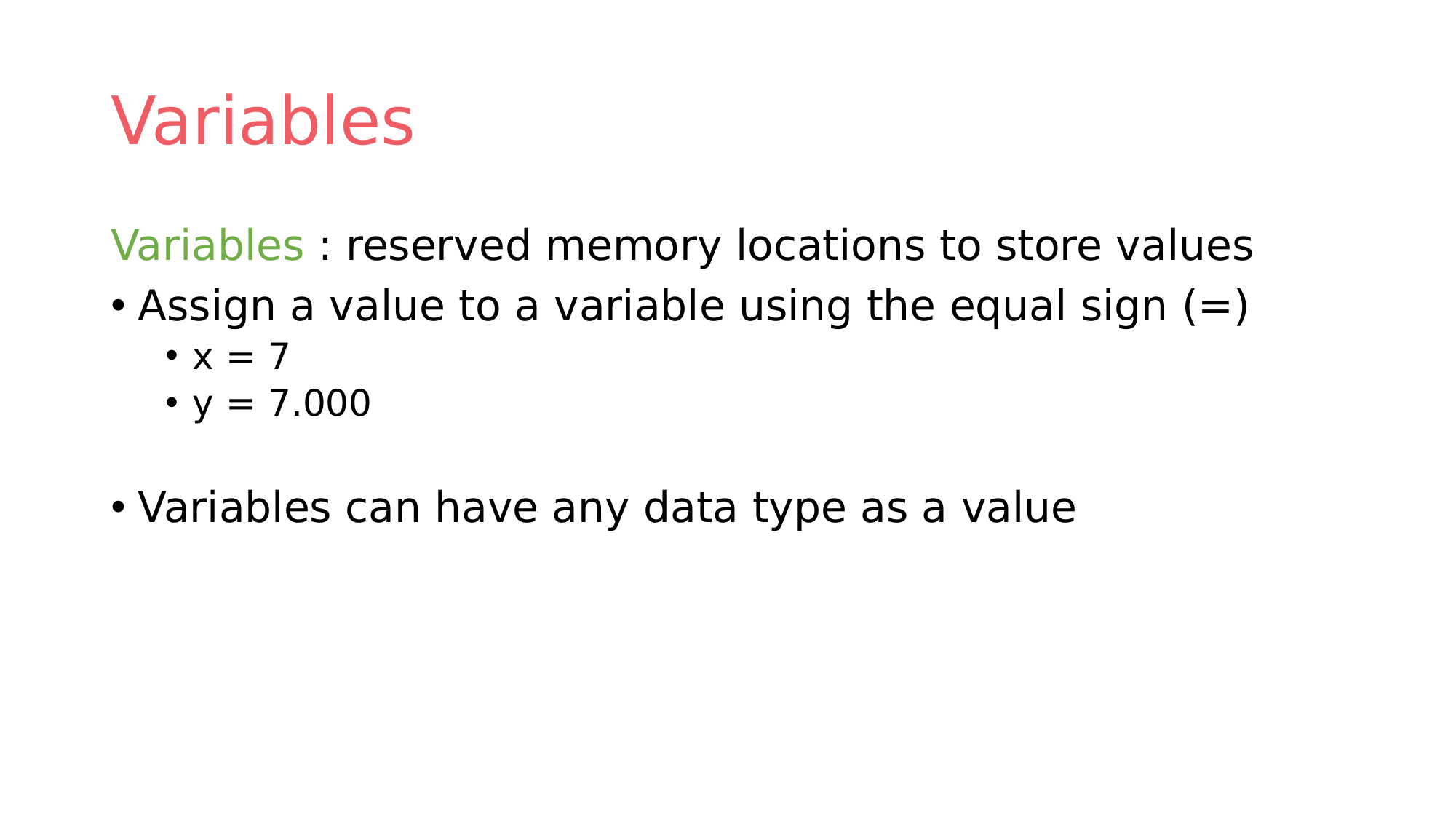

# Variables
Variables : reserved memory locations to store values
Assign a value to a variable using the equal sign (=)
x = 7
y = 7.000

Variables can have any data type as a value